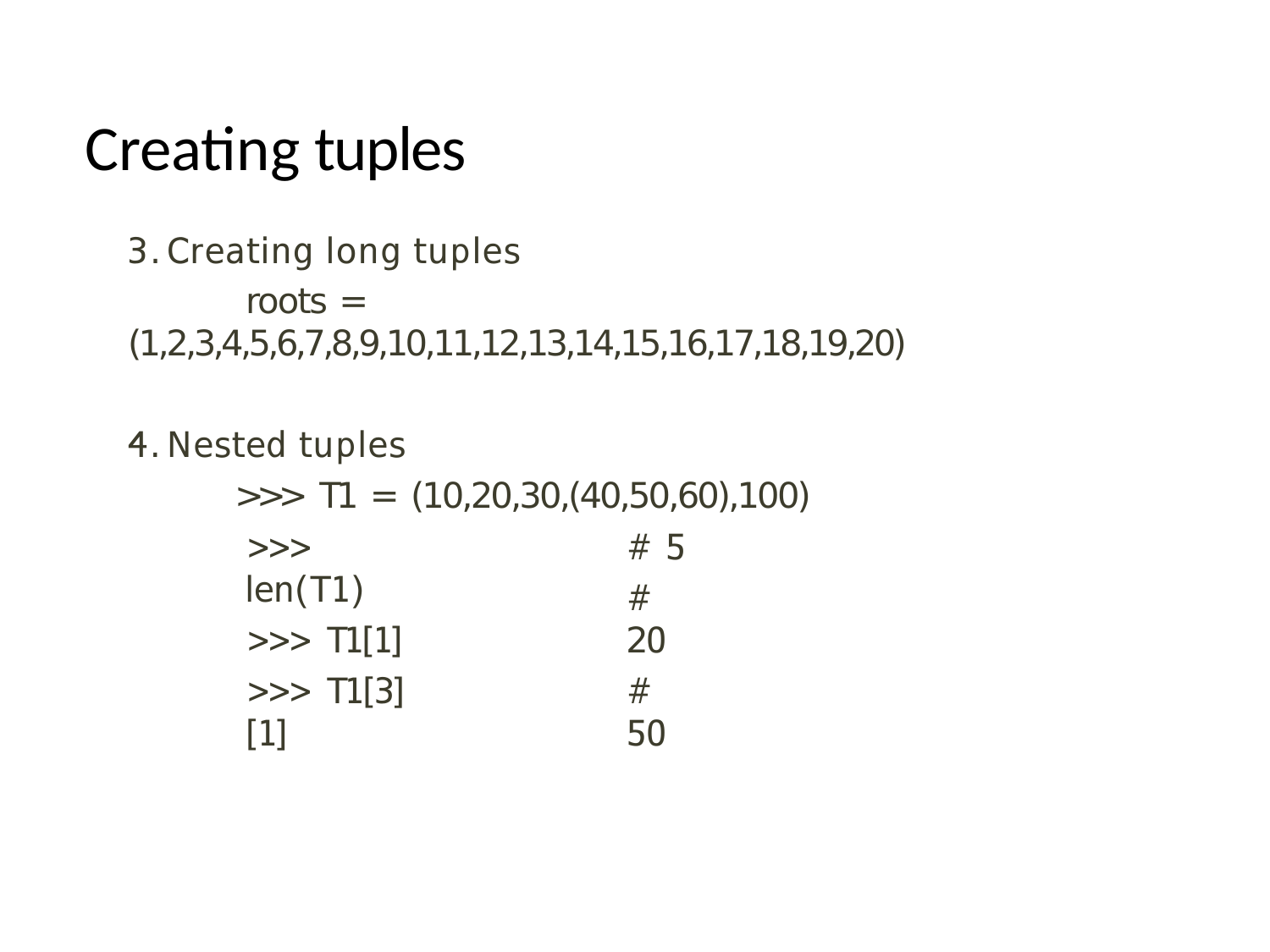

# Creating tuples
Creating long tuples
roots = (1,2,3,4,5,6,7,8,9,10,11,12,13,14,15,16,17,18,19,20)

Nested tuples
>>> T1 = (10,20,30,(40,50,60),100)
>>> len(T1)
>>> T1[1]
>>> T1[3][1]
# 5
# 20
# 50